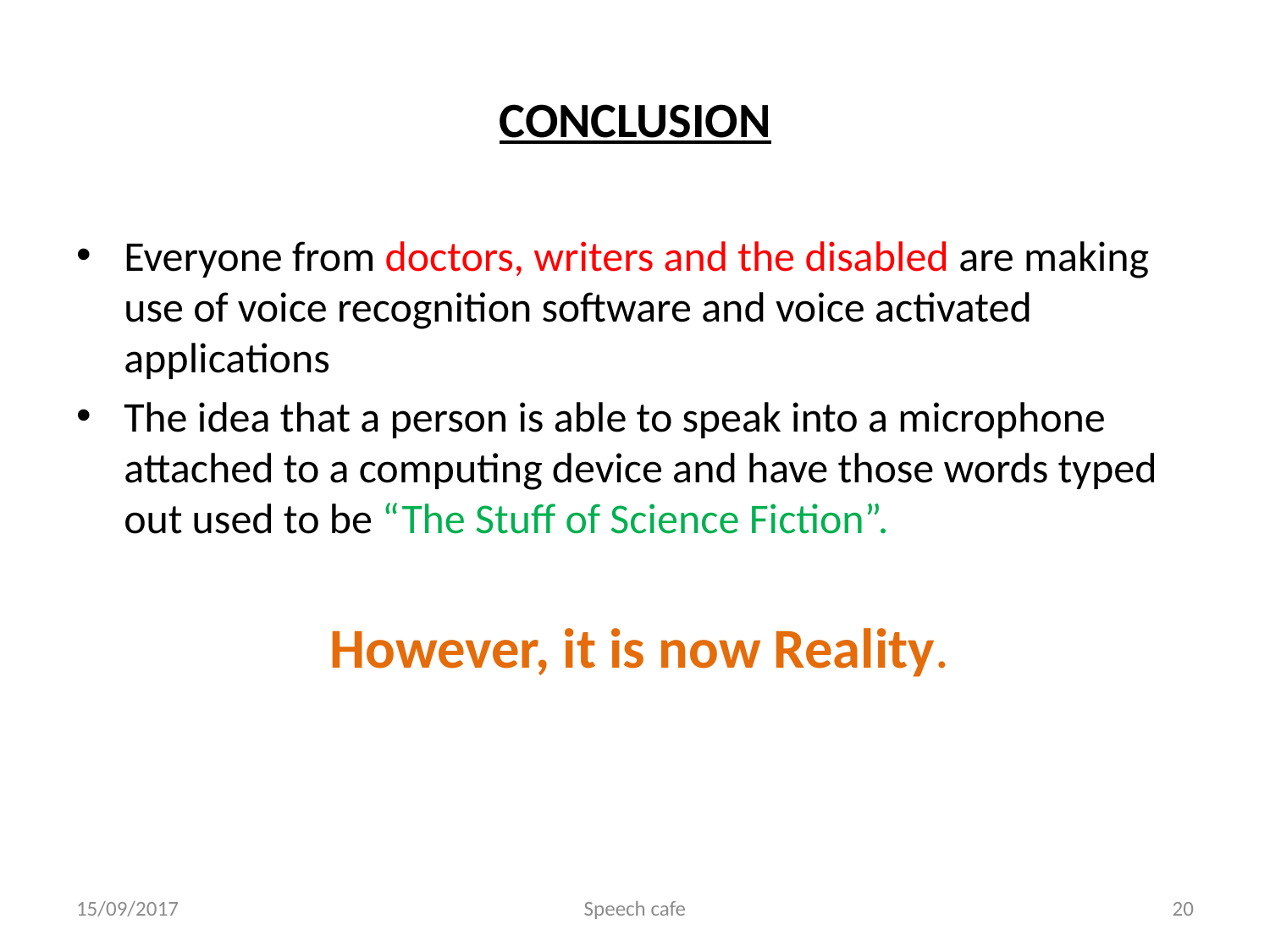

# CONCLUSION
Everyone from doctors, writers and the disabled are making use of voice recognition software and voice activated applications
The idea that a person is able to speak into a microphone attached to a computing device and have those words typed out used to be “The Stuff of Science Fiction”.

 However, it is now Reality.
15/09/2017
Speech cafe
20